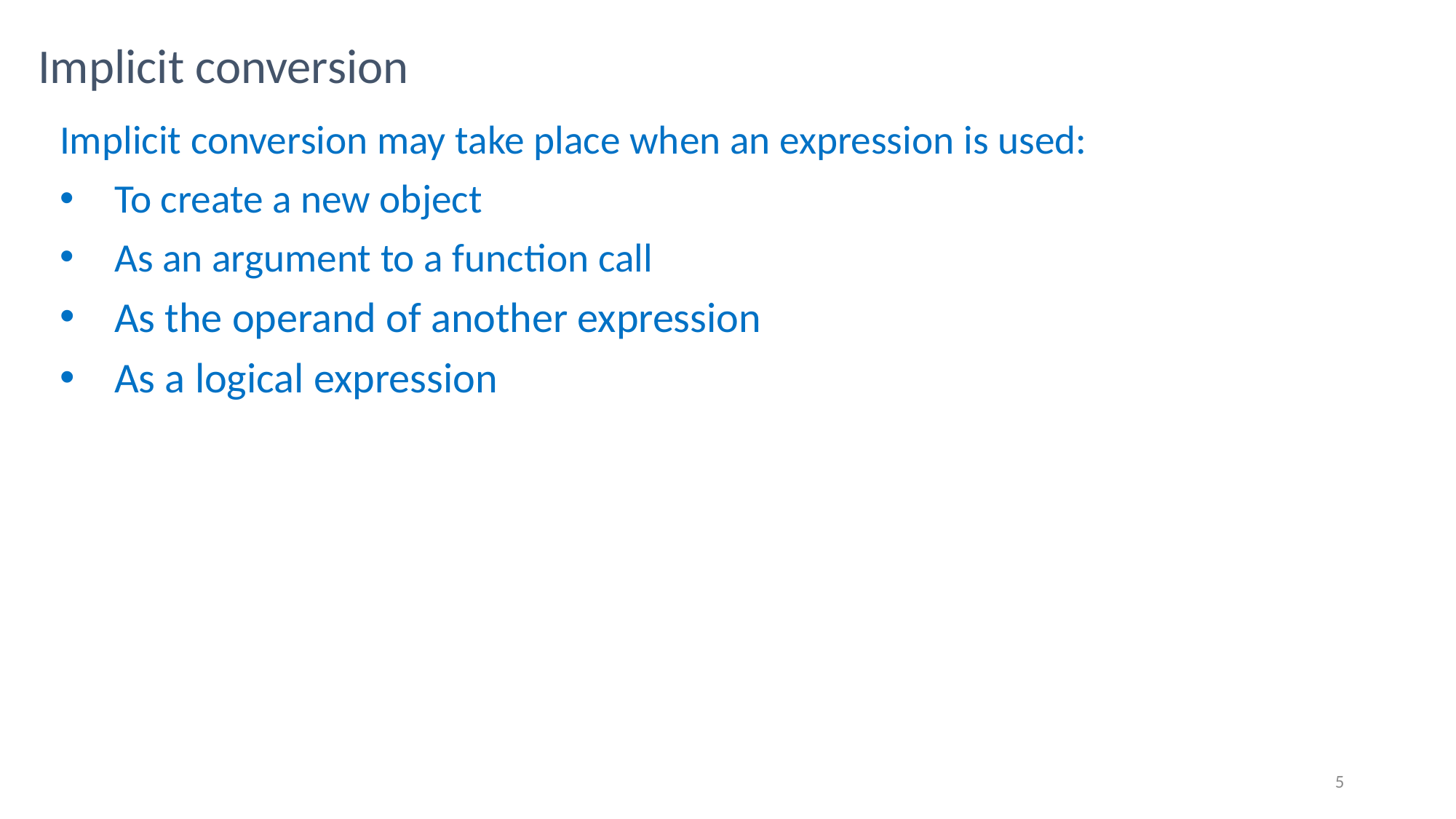

# Implicit conversion
Implicit conversion may take place when an expression is used:
To create a new object
As an argument to a function call
As the operand of another expression
As a logical expression
5